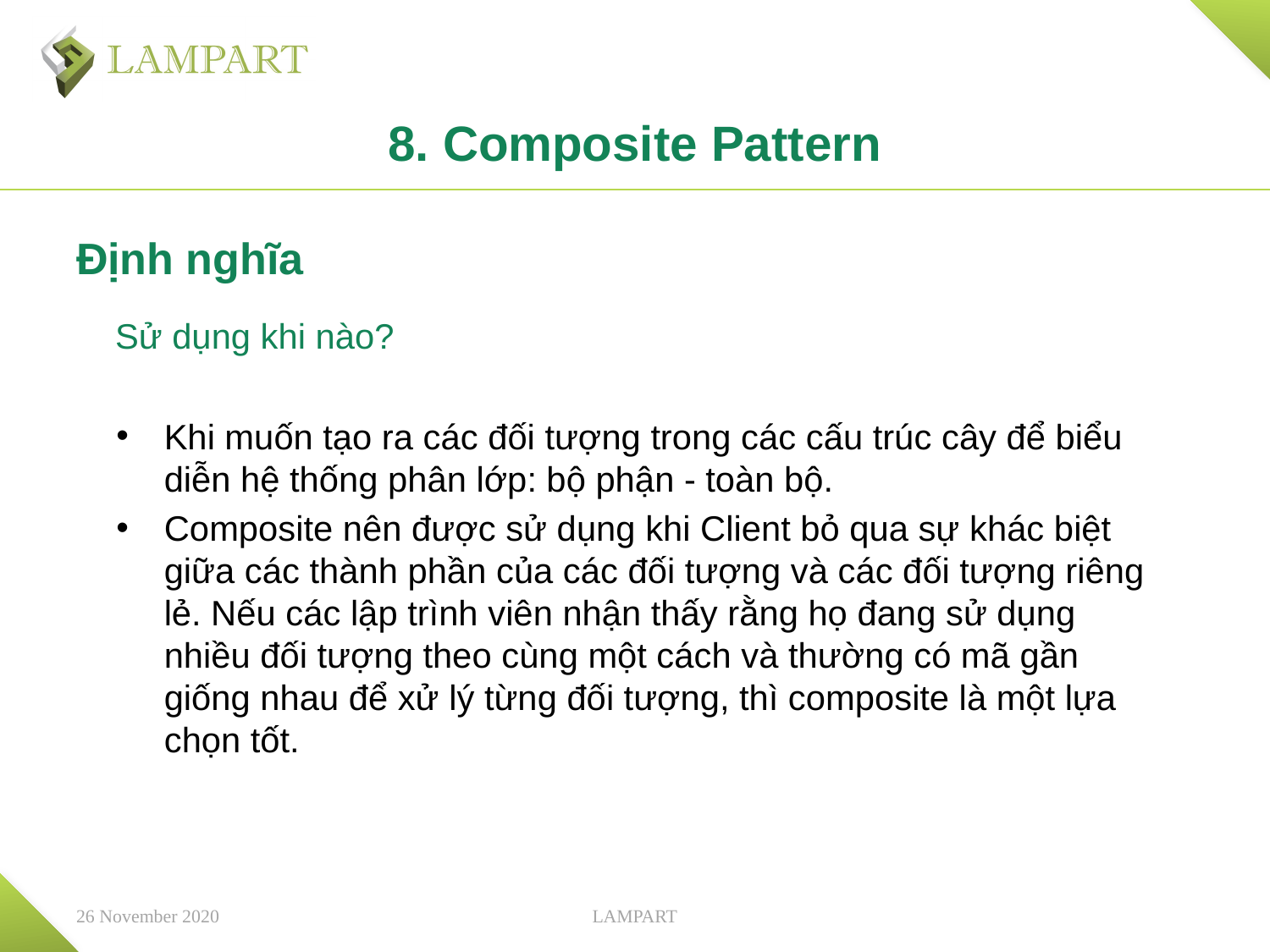

# 8. Composite Pattern
Định nghĩa
    Sử dụng khi nào?
Khi muốn tạo ra các đối tượng trong các cấu trúc cây để biểu diễn hệ thống phân lớp: bộ phận - toàn bộ.
Composite nên được sử dụng khi Client bỏ qua sự khác biệt giữa các thành phần của các đối tượng và các đối tượng riêng lẻ. Nếu các lập trình viên nhận thấy rằng họ đang sử dụng nhiều đối tượng theo cùng một cách và thường có mã gần giống nhau để xử lý từng đối tượng, thì composite là một lựa chọn tốt.
26 November 2020
LAMPART
2